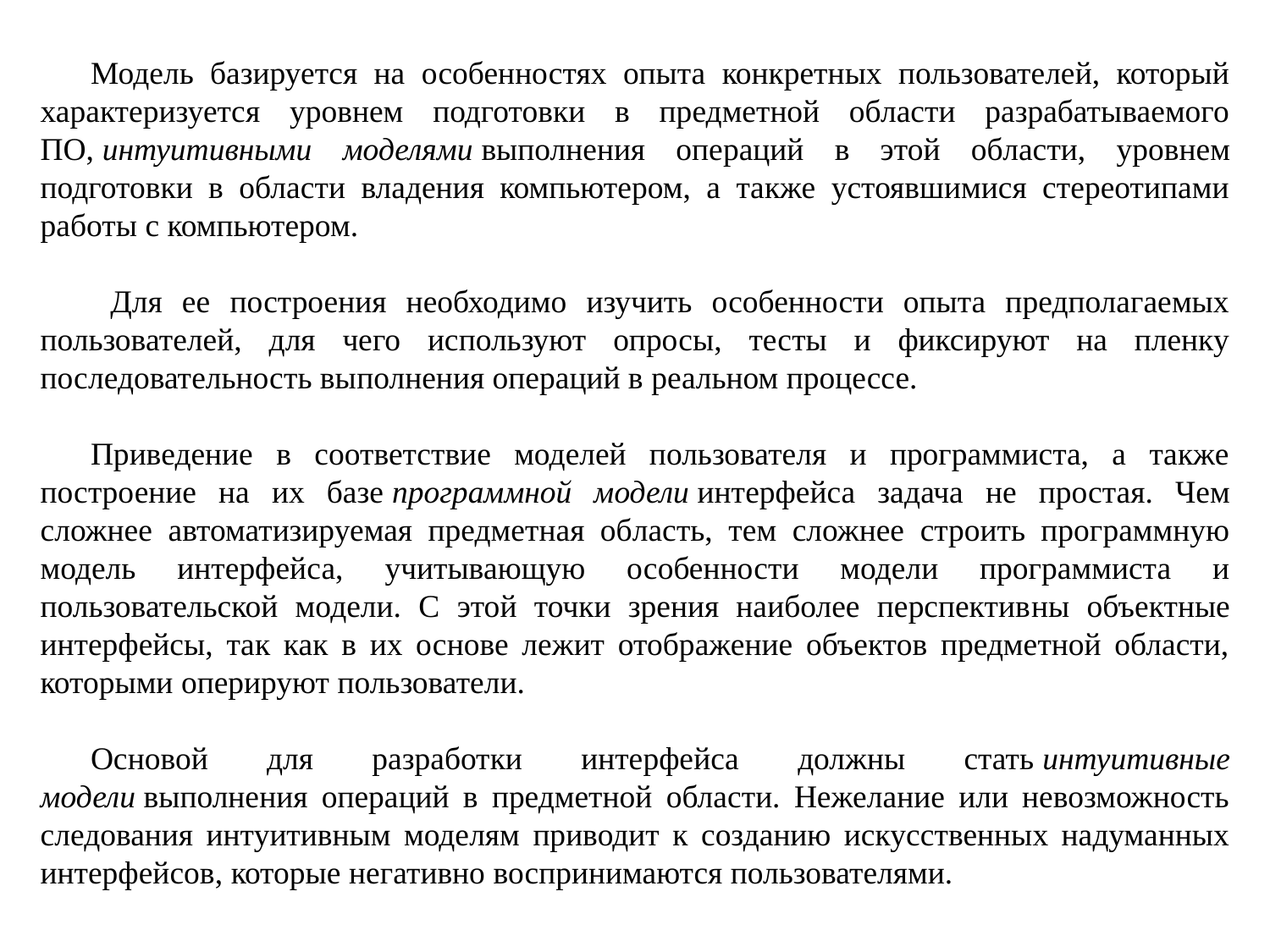

Модель базируется на особенностях опыта конкретных пользователей, который характеризуется уровнем подготовки в предметной области разрабатываемого ПО, интуитивными моделями выполнения операций в этой об­ласти, уровнем подготовки в области владения компьютером, а также устоявшимися стереотипами работы с компьютером.

 Для ее построения необходимо изучить особенности опыта предполагаемых пользователей, для чего используют опросы, тесты и фиксируют на пленку последовательность вы­полнения операций в реальном процессе.

Приведение в соответствие моделей пользователя и программиста, а также построение на их базе программной модели интерфейса за­дача не простая. Чем сложнее автоматизируемая предметная об­ласть, тем сложнее строить программную модель интерфей­са, учитывающую особенности модели программиста и пользовательской модели. С этой точки зрения наиболее перспектив­ны объектные интерфейсы, так как в их основе лежит отображение объектов предметной области, которыми оперируют пользователи.

Основой для разработки интерфейса должны стать интуитивные модели выполнения операций в предметной области. Нежелание или невозможность следования интуитивным моделям приводит к созданию искусственных надуманных интерфей­сов, которые негативно воспринимаются пользователями.